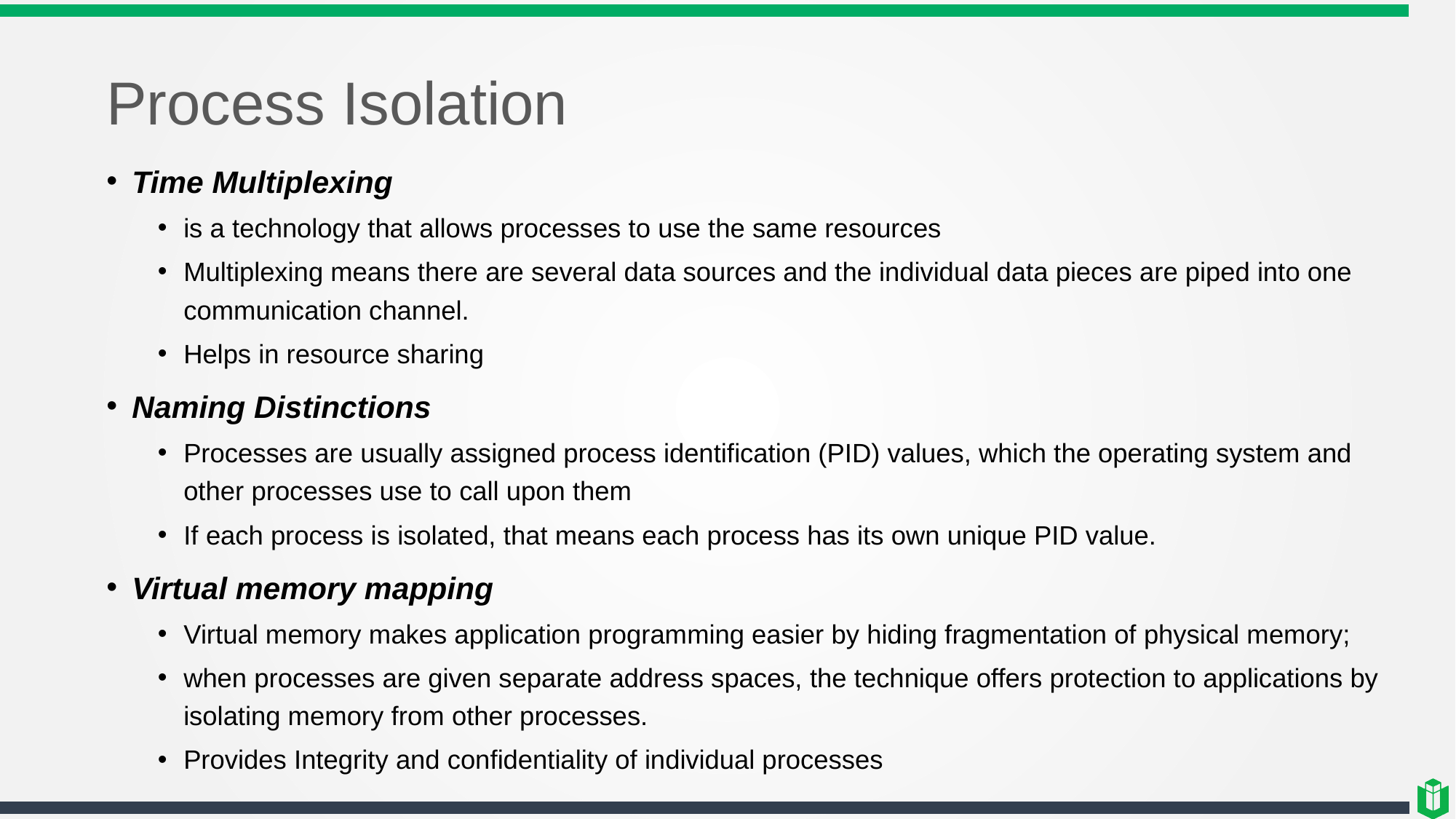

# Process Isolation
Time Multiplexing
is a technology that allows processes to use the same resources
Multiplexing means there are several data sources and the individual data pieces are piped into one communication channel.
Helps in resource sharing
Naming Distinctions
Processes are usually assigned process identification (PID) values, which the operating system and other processes use to call upon them
If each process is isolated, that means each process has its own unique PID value.
Virtual memory mapping
Virtual memory makes application programming easier by hiding fragmentation of physical memory;
when processes are given separate address spaces, the technique offers protection to applications by isolating memory from other processes.
Provides Integrity and confidentiality of individual processes